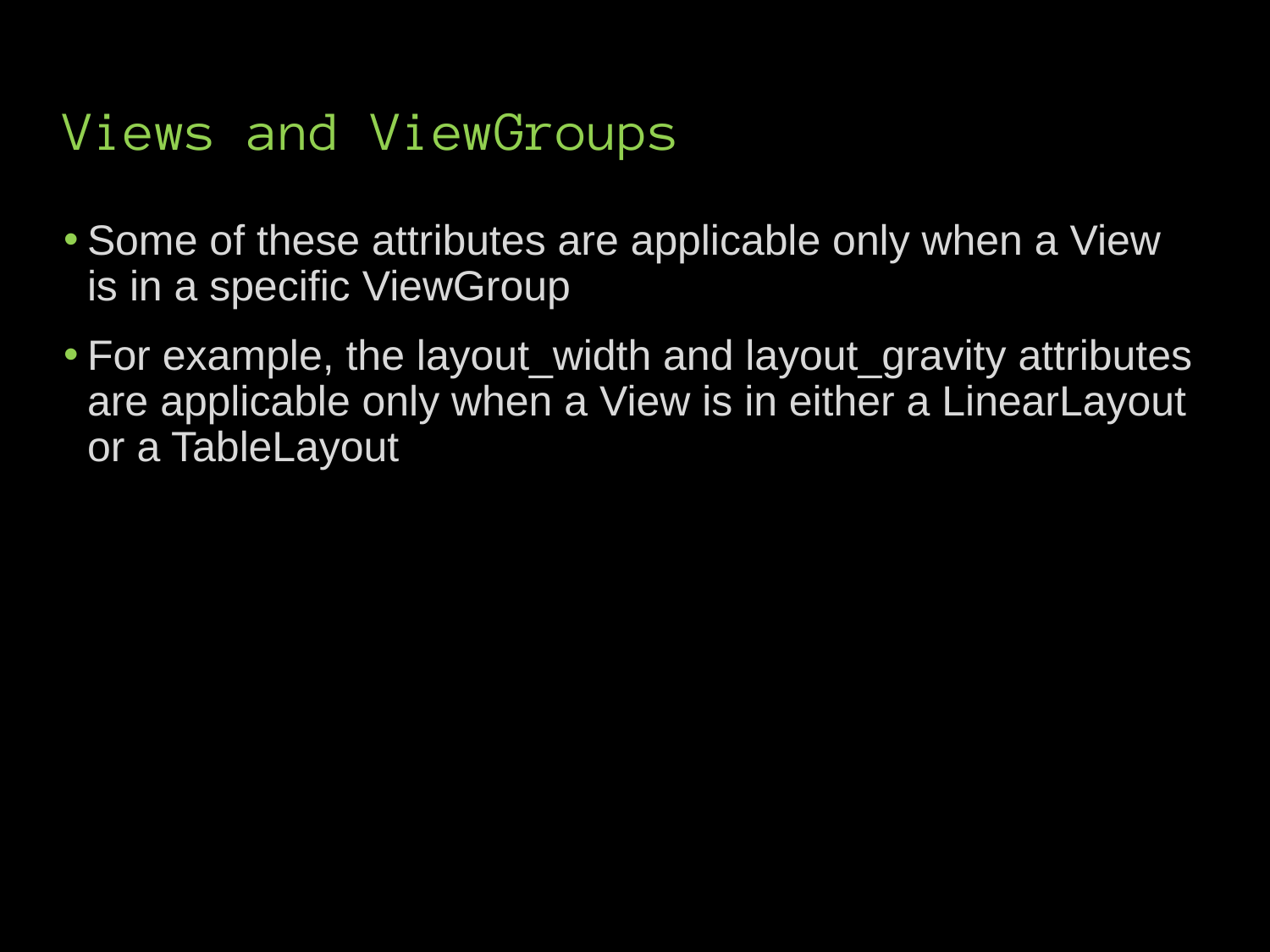

# Views and ViewGroups
Some of these attributes are applicable only when a View is in a specific ViewGroup
For example, the layout_width and layout_gravity attributes are applicable only when a View is in either a LinearLayout or a TableLayout